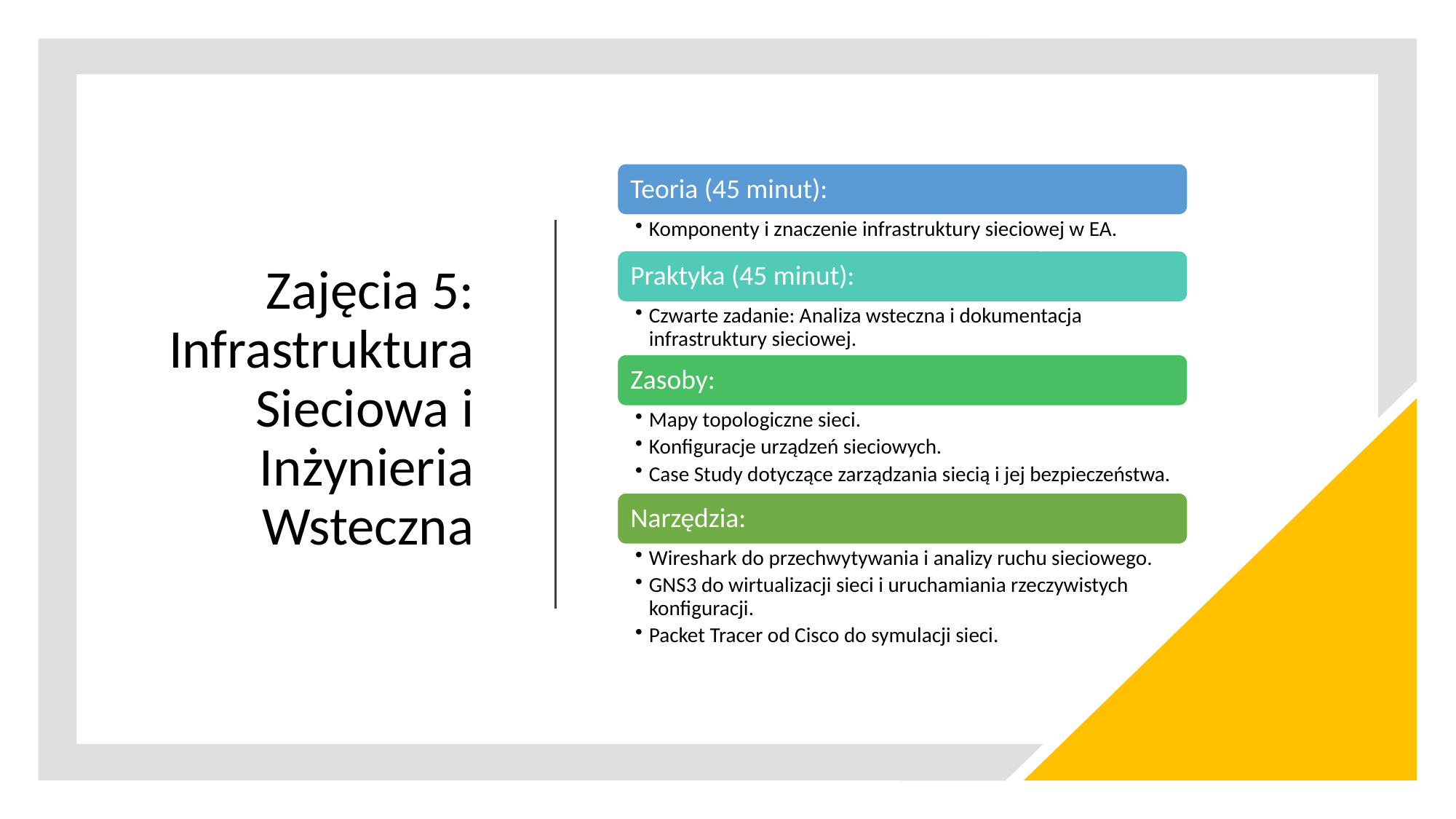

# Zajęcia 5: Infrastruktura Sieciowa i Inżynieria Wsteczna
Teoria (45 minut):
Komponenty i znaczenie infrastruktury sieciowej w EA.
Praktyka (45 minut):
Czwarte zadanie: Analiza wsteczna i dokumentacja infrastruktury sieciowej.
Zasoby:
Mapy topologiczne sieci.
Konfiguracje urządzeń sieciowych.
Case Study dotyczące zarządzania siecią i jej bezpieczeństwa.
Narzędzia:
Wireshark do przechwytywania i analizy ruchu sieciowego.
GNS3 do wirtualizacji sieci i uruchamiania rzeczywistych konfiguracji.
Packet Tracer od Cisco do symulacji sieci.